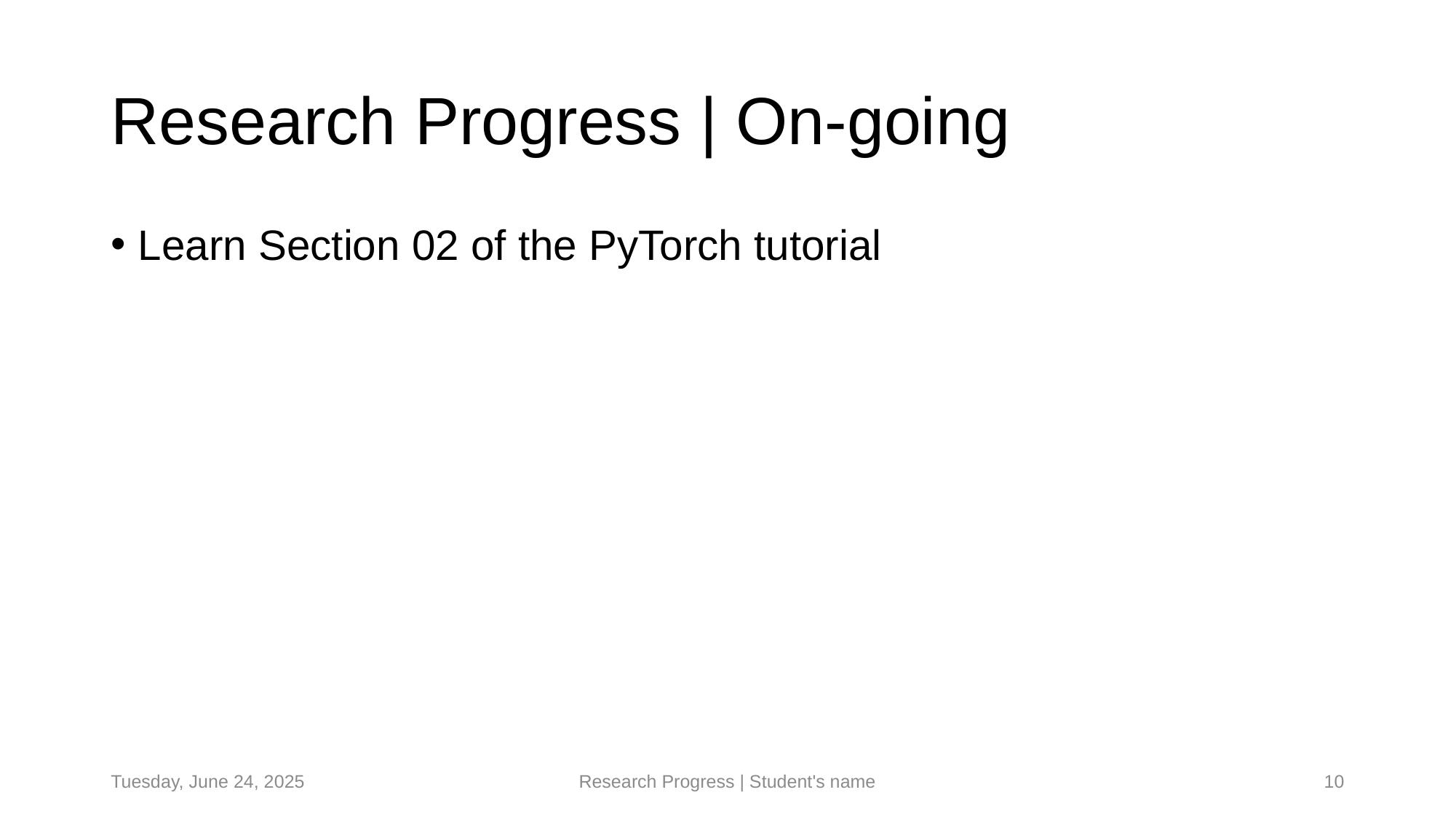

# Research Progress | On-going
Learn Section 02 of the PyTorch tutorial
Tuesday, June 24, 2025
Research Progress | Student's name
10